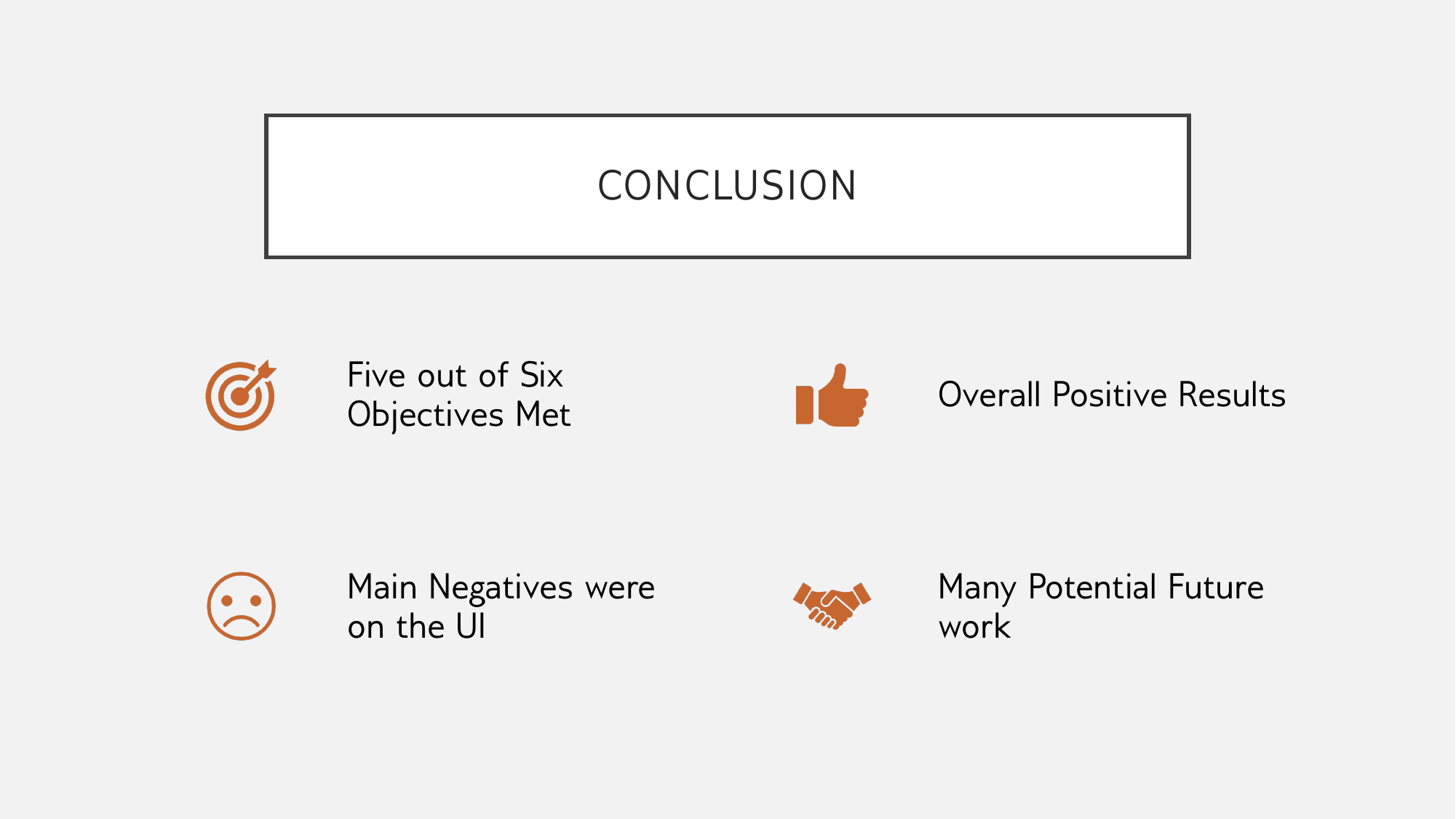

# Conclusion
Five out of Six Objectives Met
Overall Positive Results
Main Negatives were on the UI
Many Potential Future work